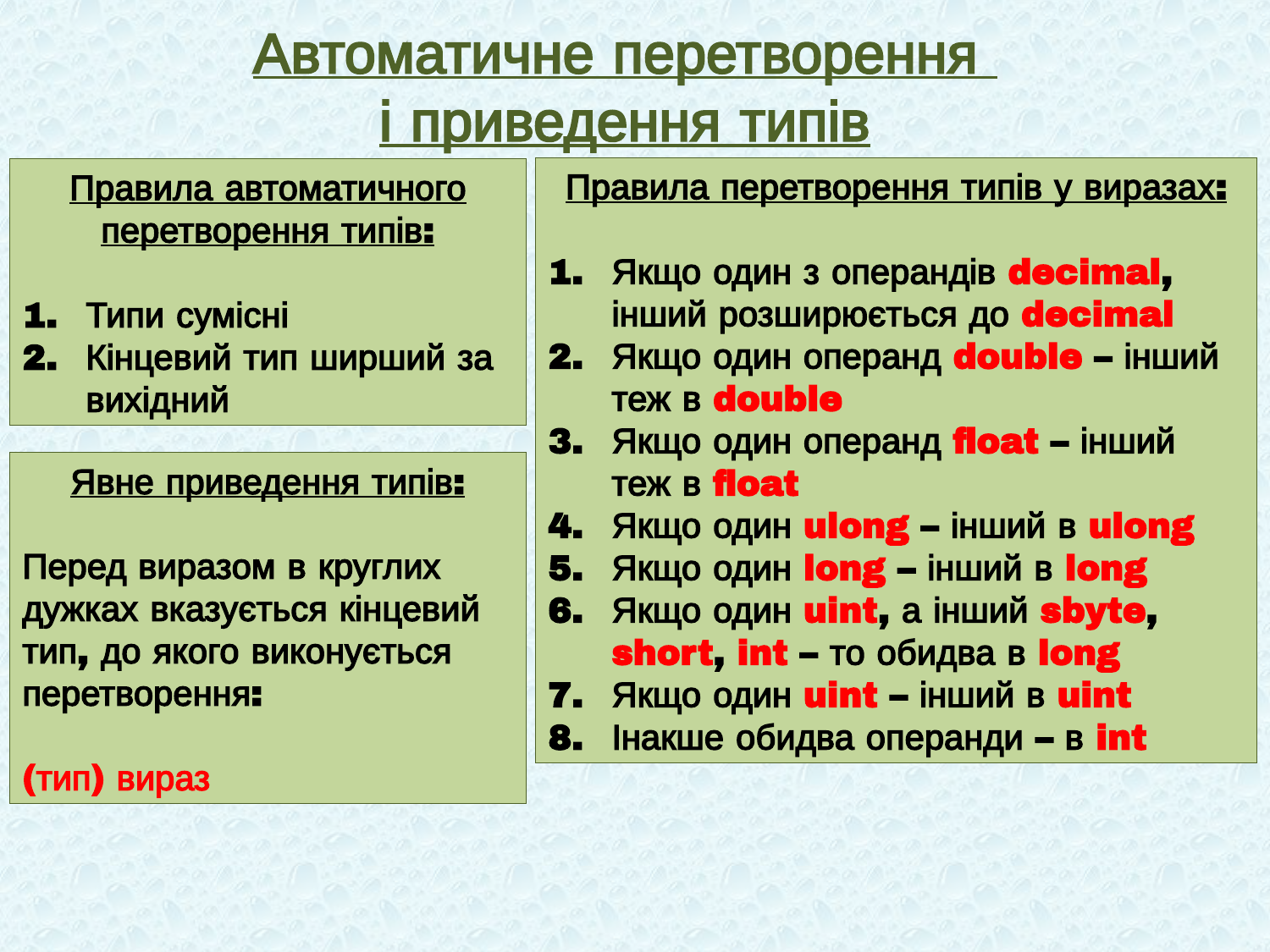

# Автоматичне перетворення і приведення типів
Правила перетворення типів у виразах:

Якщо один з операндів decimal, інший розширюється до decimal
Якщо один операнд double – інший теж в double
Якщо один операнд float – інший теж в float
Якщо один ulong – інший в ulong
Якщо один long – інший в long
Якщо один uint, а інший sbyte, short, int – то обидва в long
Якщо один uint – інший в uint
Інакше обидва операнди – в int
Правила автоматичного перетворення типів:

Типи сумісні
Кінцевий тип ширший за вихідний
Явне приведення типів:

Перед виразом в круглих дужках вказується кінцевий тип, до якого виконується перетворення:

(тип) вираз